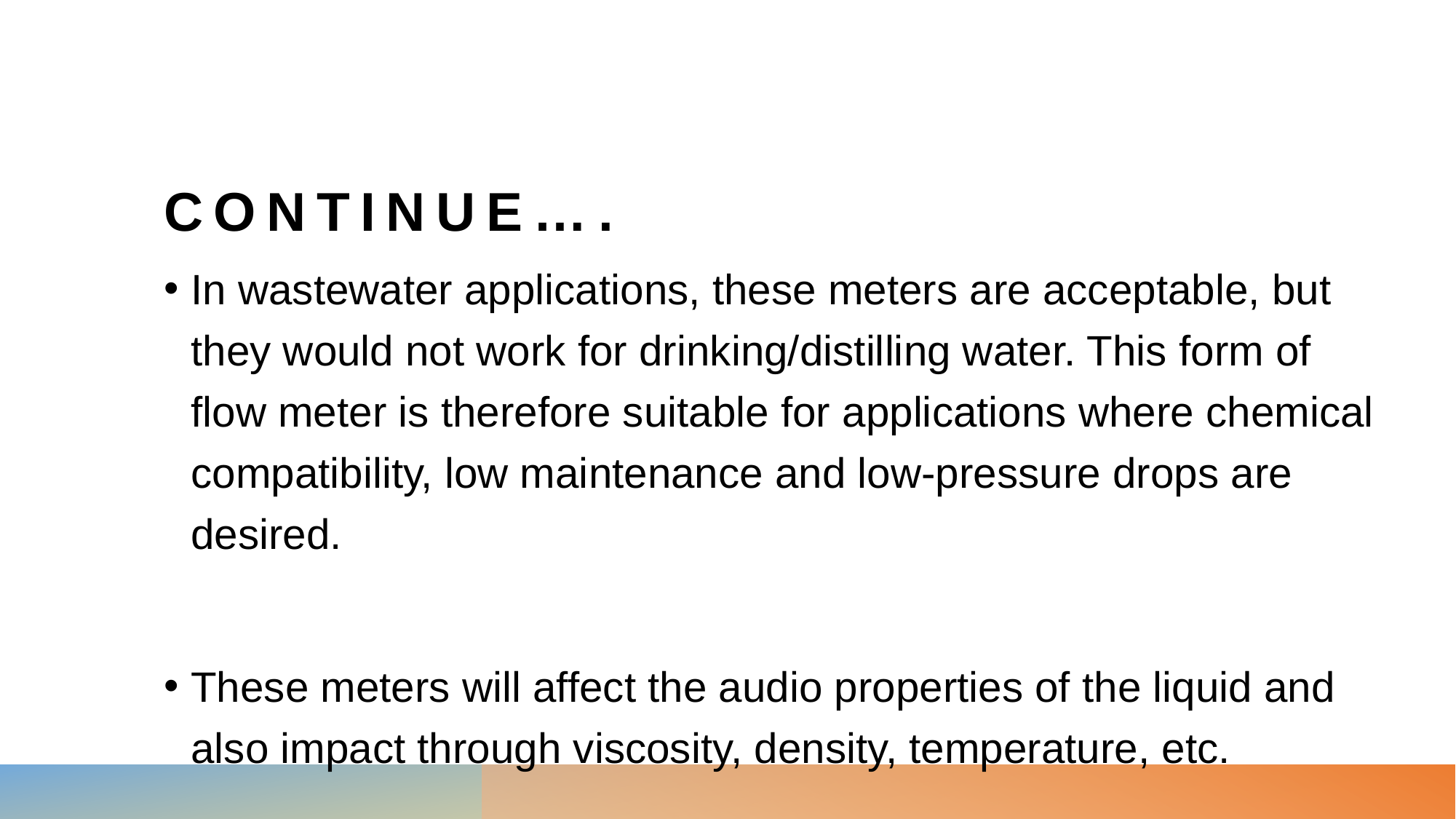

# Continue….
In wastewater applications, these meters are acceptable, but they would not work for drinking/distilling water. This form of flow meter is therefore suitable for applications where chemical compatibility, low maintenance and low-pressure drops are desired.

These meters will affect the audio properties of the liquid and also impact through viscosity, density, temperature, etc.